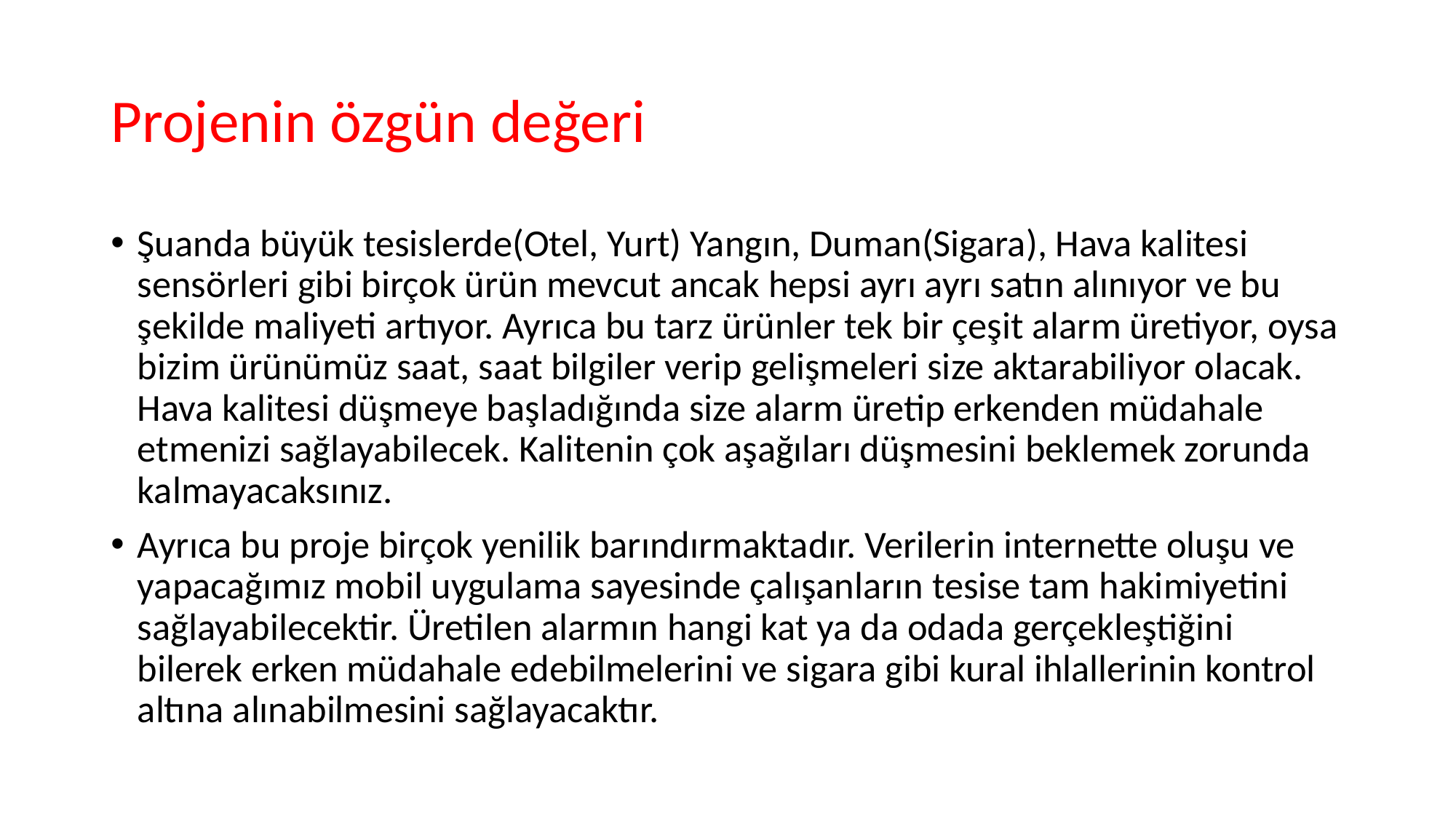

# Projenin özgün değeri
Şuanda büyük tesislerde(Otel, Yurt) Yangın, Duman(Sigara), Hava kalitesi sensörleri gibi birçok ürün mevcut ancak hepsi ayrı ayrı satın alınıyor ve bu şekilde maliyeti artıyor. Ayrıca bu tarz ürünler tek bir çeşit alarm üretiyor, oysa bizim ürünümüz saat, saat bilgiler verip gelişmeleri size aktarabiliyor olacak. Hava kalitesi düşmeye başladığında size alarm üretip erkenden müdahale etmenizi sağlayabilecek. Kalitenin çok aşağıları düşmesini beklemek zorunda kalmayacaksınız.
Ayrıca bu proje birçok yenilik barındırmaktadır. Verilerin internette oluşu ve yapacağımız mobil uygulama sayesinde çalışanların tesise tam hakimiyetini sağlayabilecektir. Üretilen alarmın hangi kat ya da odada gerçekleştiğini bilerek erken müdahale edebilmelerini ve sigara gibi kural ihlallerinin kontrol altına alınabilmesini sağlayacaktır.